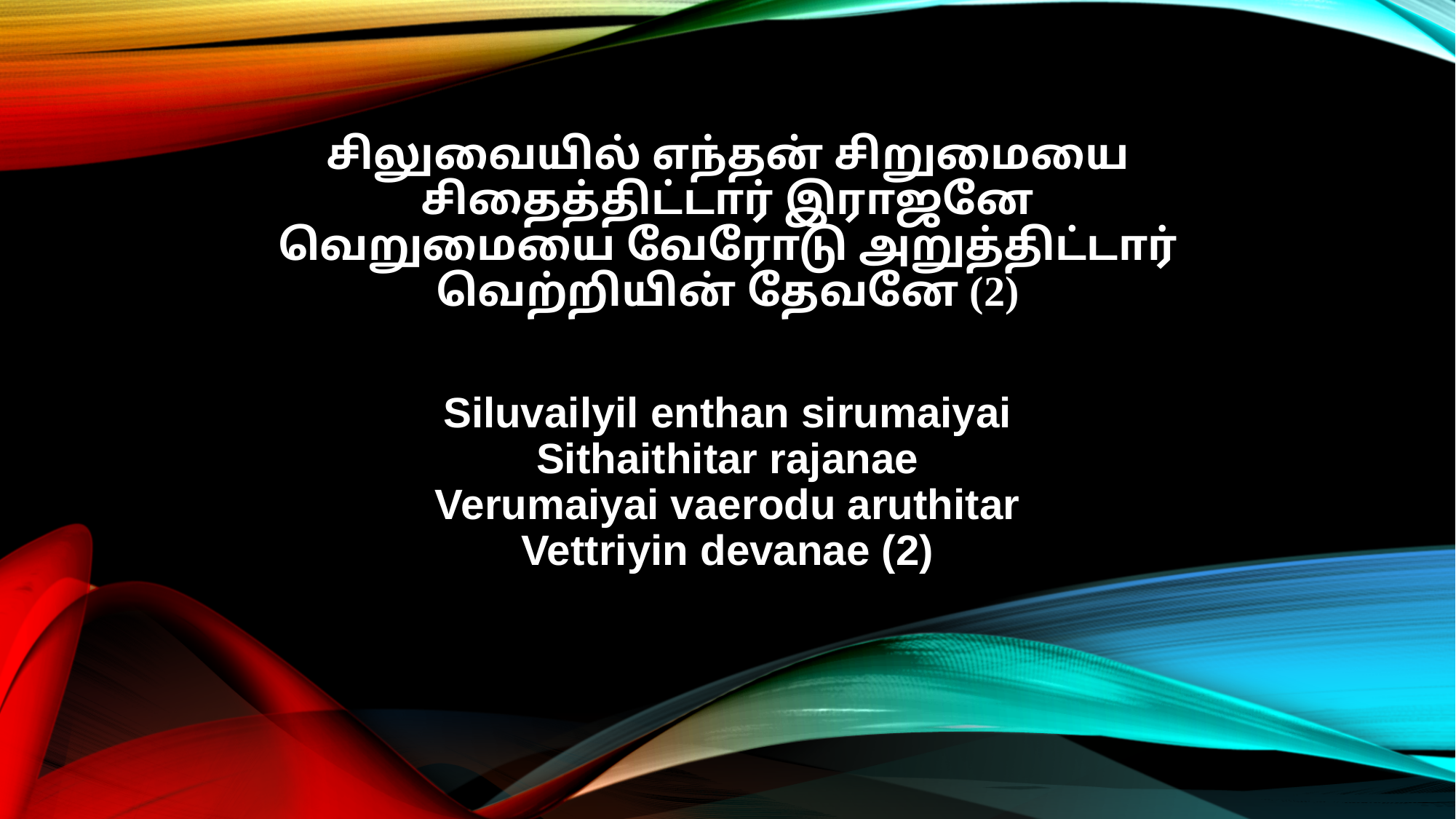

சிலுவையில் எந்தன் சிறுமையை
சிதைத்திட்டார் இராஜனே
வெறுமையை வேரோடு அறுத்திட்டார்
வெற்றியின் தேவனே (2)

Siluvailyil enthan sirumaiyai
Sithaithitar rajanae
Verumaiyai vaerodu aruthitar
Vettriyin devanae (2)